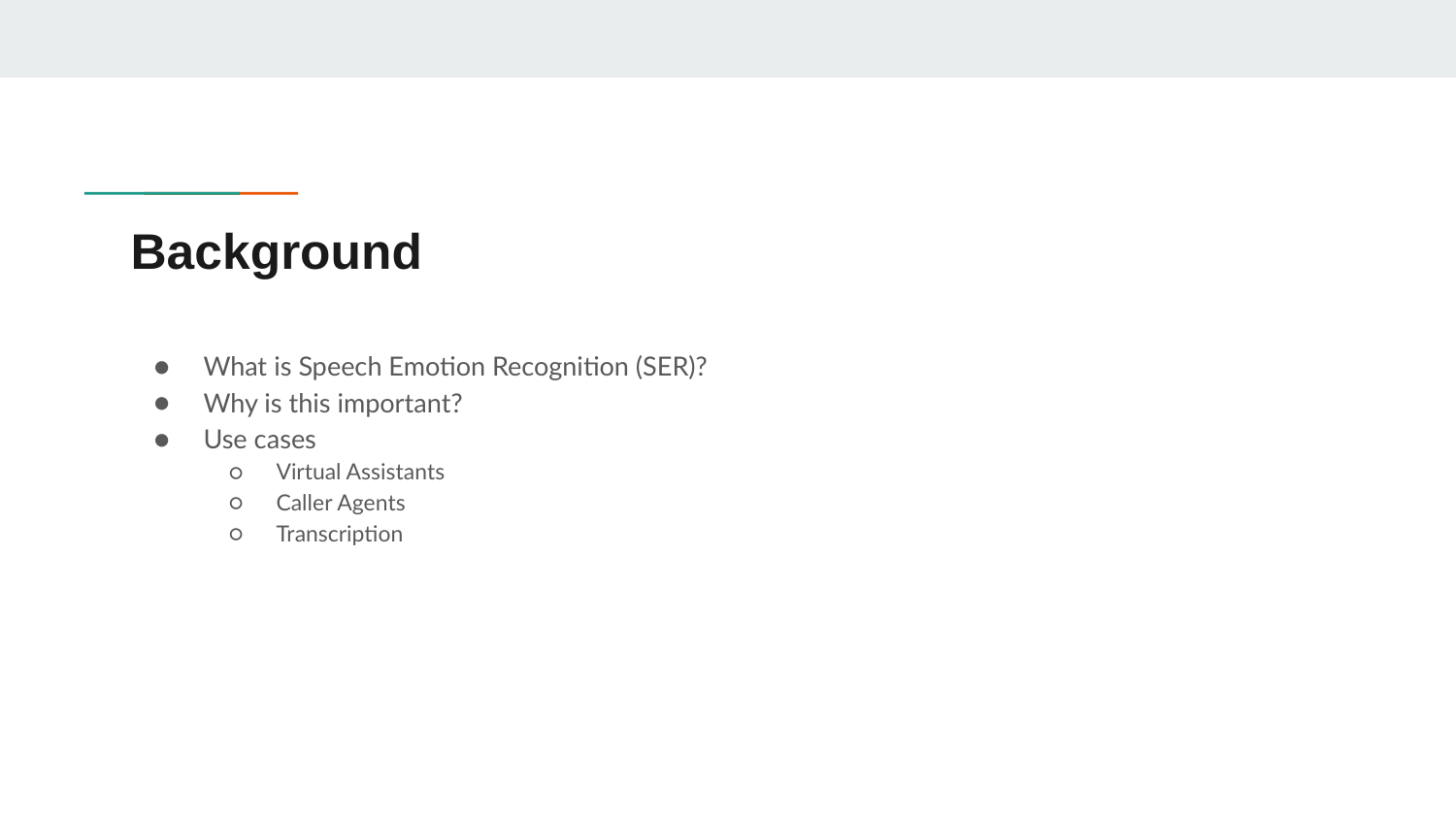

# Background
What is Speech Emotion Recognition (SER)?
Why is this important?
Use cases
Virtual Assistants
Caller Agents
Transcription